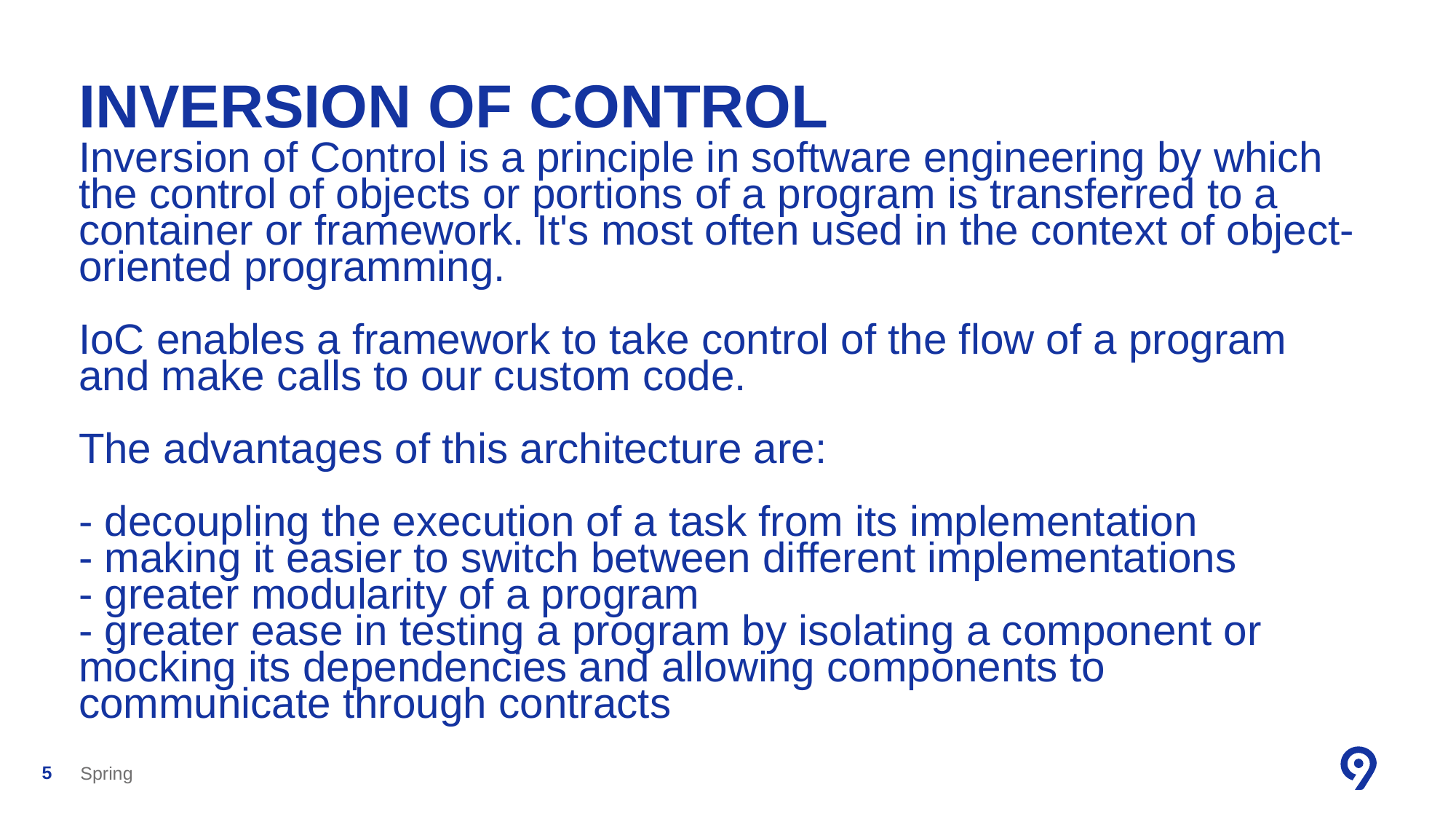

# Inversion of Control
Inversion of Control is a principle in software engineering by which the control of objects or portions of a program is transferred to a container or framework. It's most often used in the context of object-oriented programming.

IoC enables a framework to take control of the flow of a program and make calls to our custom code.

The advantages of this architecture are:

- decoupling the execution of a task from its implementation
- making it easier to switch between different implementations
- greater modularity of a program
- greater ease in testing a program by isolating a component or mocking its dependencies and allowing components to communicate through contracts

Spring
5